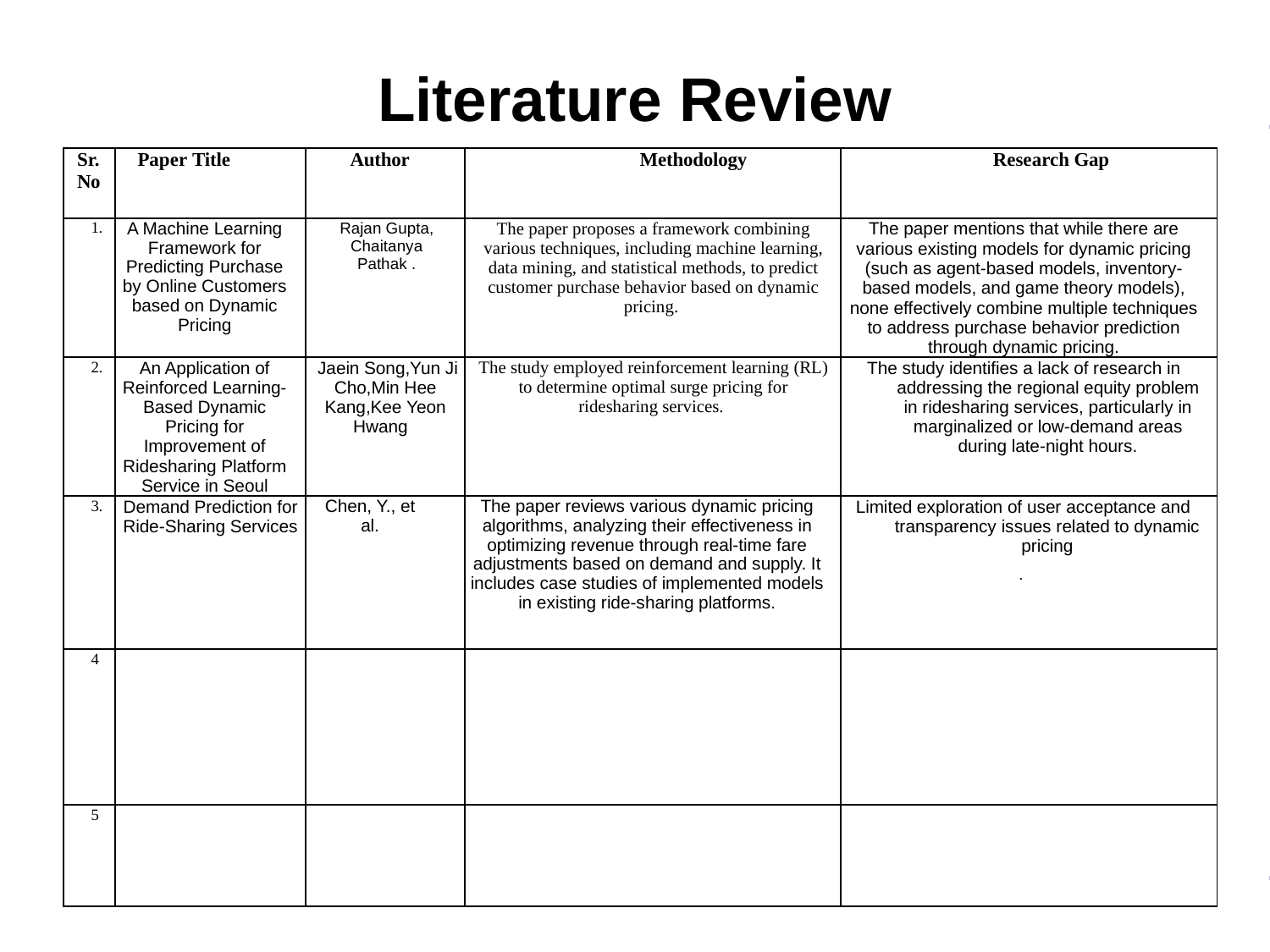

# Literature Review
| Sr. No | Paper Title | Author | Methodology | Research Gap |
| --- | --- | --- | --- | --- |
| 1. | A Machine Learning Framework for Predicting Purchase by Online Customers based on Dynamic Pricing | Rajan Gupta, Chaitanya Pathak . | The paper proposes a framework combining various techniques, including machine learning, data mining, and statistical methods, to predict customer purchase behavior based on dynamic pricing. | The paper mentions that while there are various existing models for dynamic pricing (such as agent-based models, inventory-based models, and game theory models), none effectively combine multiple techniques to address purchase behavior prediction through dynamic pricing. |
| 2. | An Application of Reinforced Learning-Based Dynamic Pricing for Improvement of Ridesharing Platform Service in Seoul | Jaein Song,Yun Ji Cho,Min Hee Kang,Kee Yeon Hwang | The study employed reinforcement learning (RL) to determine optimal surge pricing for ridesharing services. | The study identifies a lack of research in addressing the regional equity problem in ridesharing services, particularly in marginalized or low-demand areas during late-night hours. |
| 3. | Demand Prediction for Ride-Sharing Services | Chen, Y., et al. | The paper reviews various dynamic pricing algorithms, analyzing their effectiveness in optimizing revenue through real-time fare adjustments based on demand and supply. It includes case studies of implemented models in existing ride-sharing platforms. | Limited exploration of user acceptance and transparency issues related to dynamic pricing . |
| 4 |  |  |  |  |
| 5 |  |  |  |  |